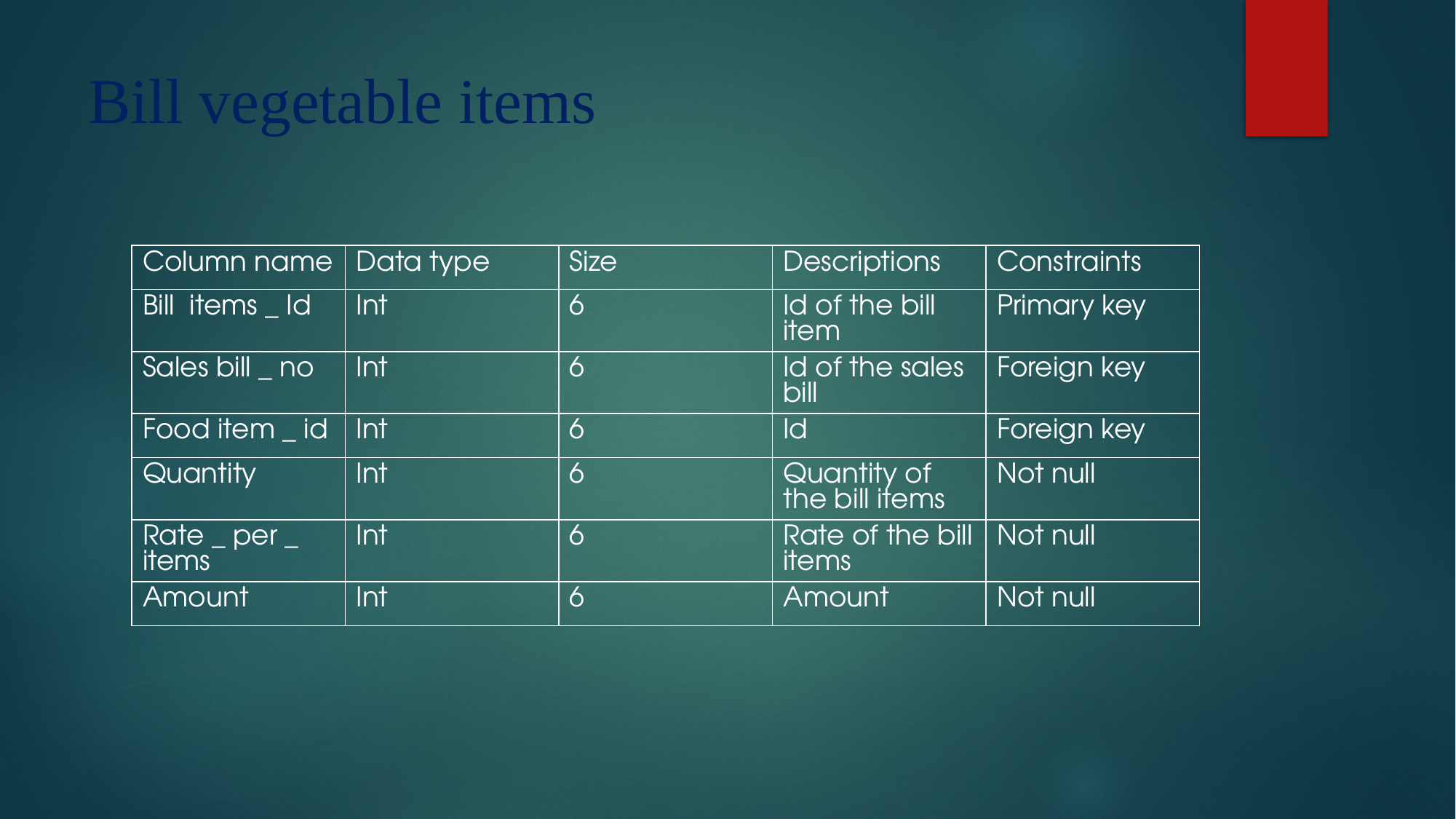

# Bill vegetable items
| Column name | Data type | Size | Descriptions | Constraints |
| --- | --- | --- | --- | --- |
| Bill items \_ Id | Int | 6 | Id of the bill item | Primary key |
| Sales bill \_ no | Int | 6 | Id of the sales bill | Foreign key |
| Food item \_ id | Int | 6 | Id | Foreign key |
| Quantity | Int | 6 | Quantity of the bill items | Not null |
| Rate \_ per \_ items | Int | 6 | Rate of the bill items | Not null |
| Amount | Int | 6 | Amount | Not null |